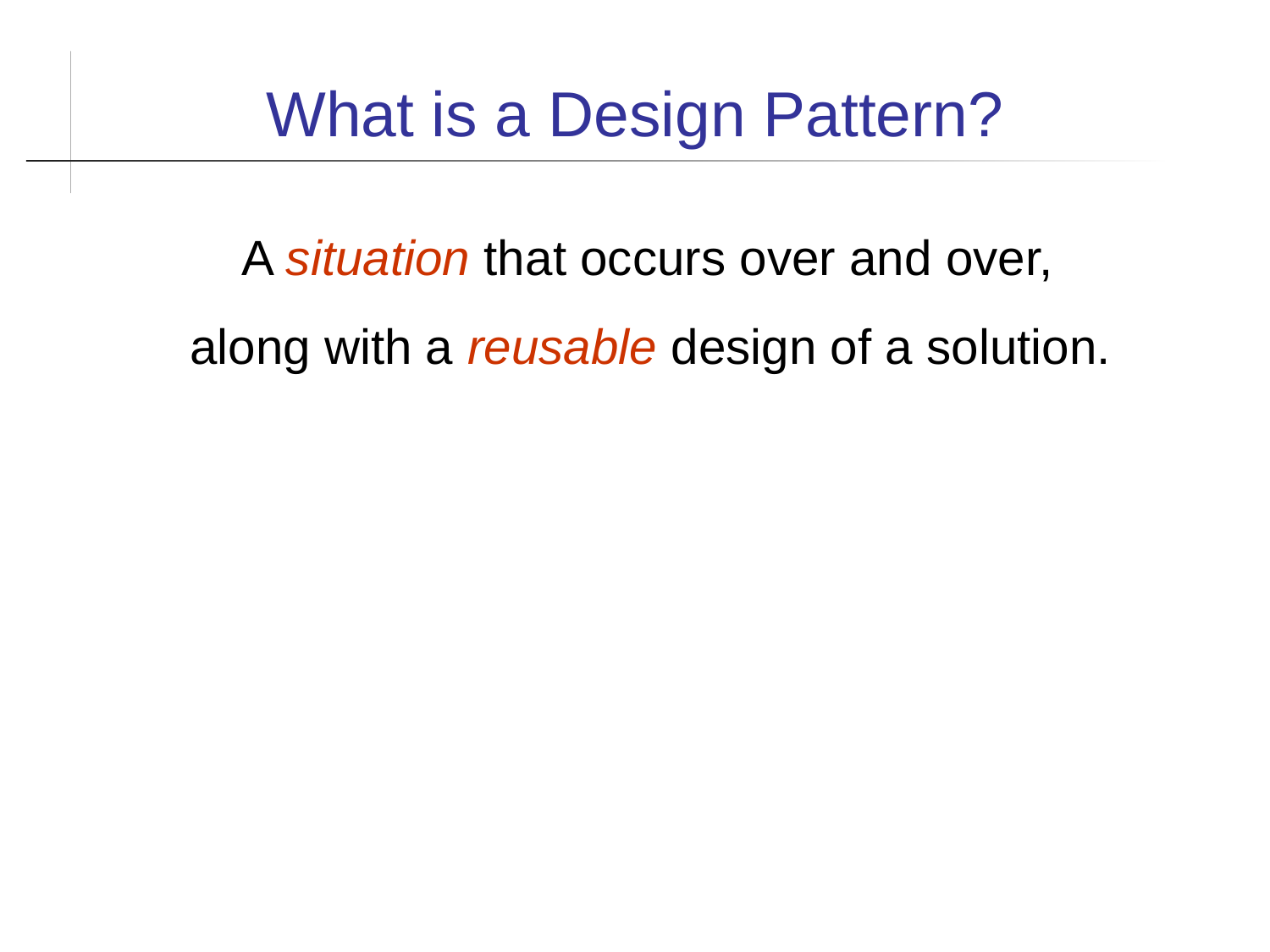

What is a Design Pattern?
   A situation that occurs over and over,
along with a reusable design of a solution.